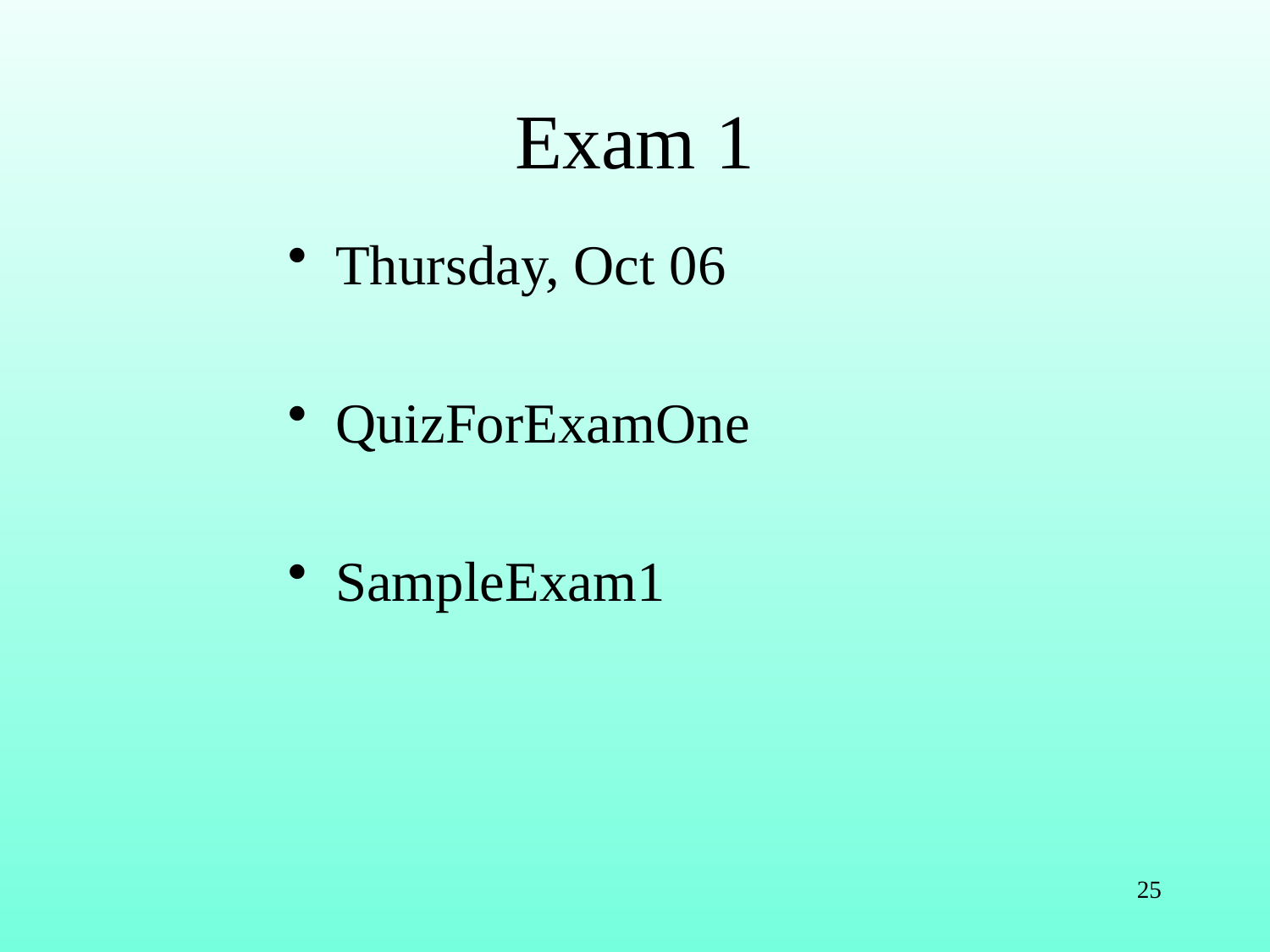

# Exam 1
Thursday, Oct 06

QuizForExamOne

SampleExam1
25